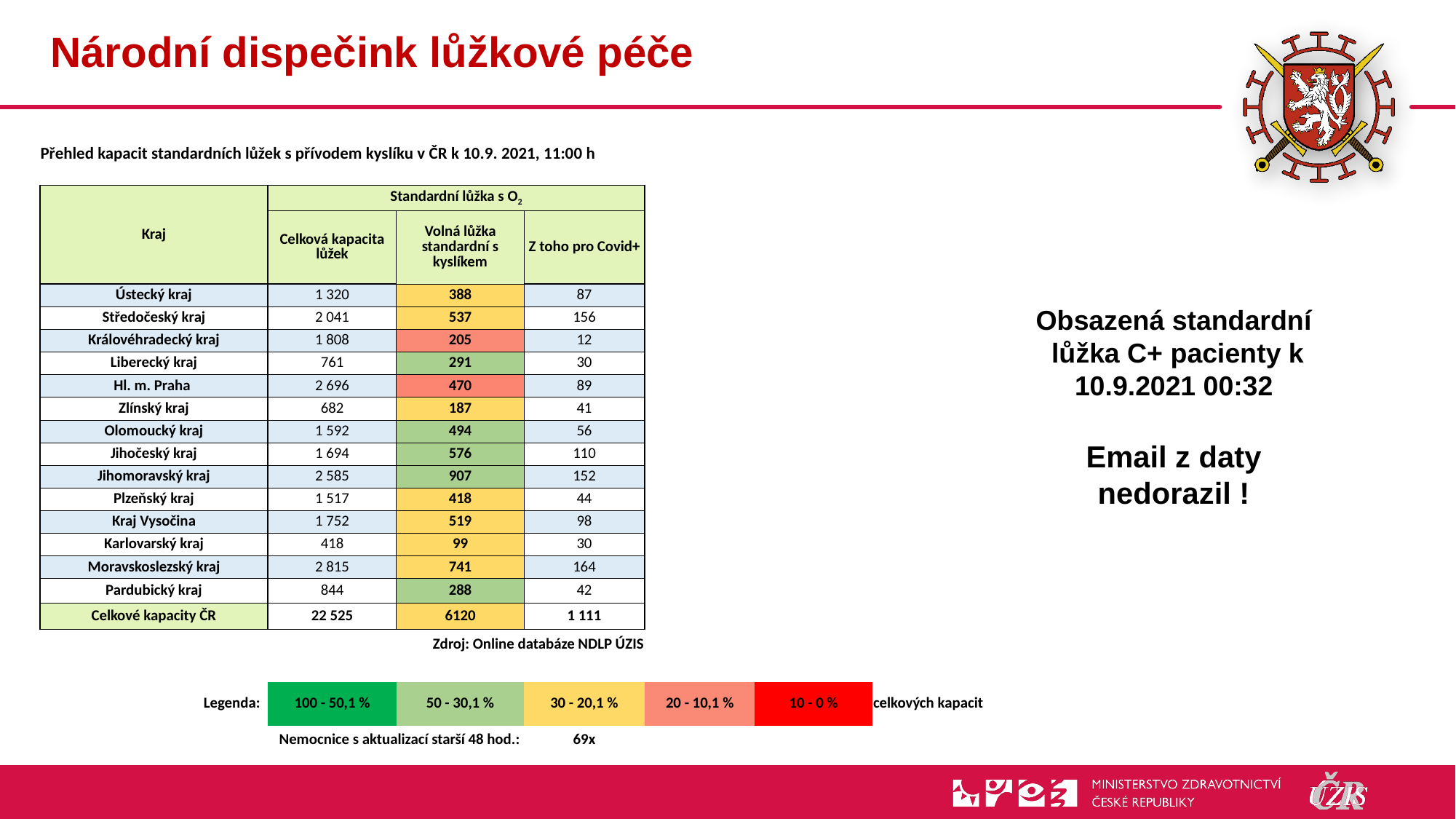

# Národní dispečink lůžkové péče
| Přehled kapacit standardních lůžek s přívodem kyslíku v ČR k 10.9. 2021, 11:00 h |  |  |  |  |  |  |
| --- | --- | --- | --- | --- | --- | --- |
|  |  |  |  |  |  |  |
| Kraj | Standardní lůžka s O2 |  |  |  |  |  |
|  | Celková kapacita lůžek | Volná lůžka standardní s kyslíkem | Z toho pro Covid+ |  |  |  |
| Ústecký kraj | 1 320 | 388 | 87 |  |  |  |
| Středočeský kraj | 2 041 | 537 | 156 |  |  |  |
| Královéhradecký kraj | 1 808 | 205 | 12 |  |  |  |
| Liberecký kraj | 761 | 291 | 30 |  |  |  |
| Hl. m. Praha | 2 696 | 470 | 89 |  |  |  |
| Zlínský kraj | 682 | 187 | 41 |  |  |  |
| Olomoucký kraj | 1 592 | 494 | 56 |  |  |  |
| Jihočeský kraj | 1 694 | 576 | 110 |  |  |  |
| Jihomoravský kraj | 2 585 | 907 | 152 |  |  |  |
| Plzeňský kraj | 1 517 | 418 | 44 |  |  |  |
| Kraj Vysočina | 1 752 | 519 | 98 |  |  |  |
| Karlovarský kraj | 418 | 99 | 30 |  |  |  |
| Moravskoslezský kraj | 2 815 | 741 | 164 |  |  |  |
| Pardubický kraj | 844 | 288 | 42 |  |  |  |
| Celkové kapacity ČR | 22 525 | 6120 | 1 111 |  |  |  |
| Zdroj: Online databáze NDLP ÚZIS |  |  |  |  |  |  |
|  |  |  |  |  |  |  |
| Legenda: | 100 - 50,1 % | 50 - 30,1 % | 30 - 20,1 % | 20 - 10,1 % | 10 - 0 % | celkových kapacit |
| Nemocnice s aktualizací starší 48 hod.: |  |  | 69x |  |  |  |
Obsazená standardní
 lůžka C+ pacienty k 10.9.2021 00:32

Email z daty nedorazil !